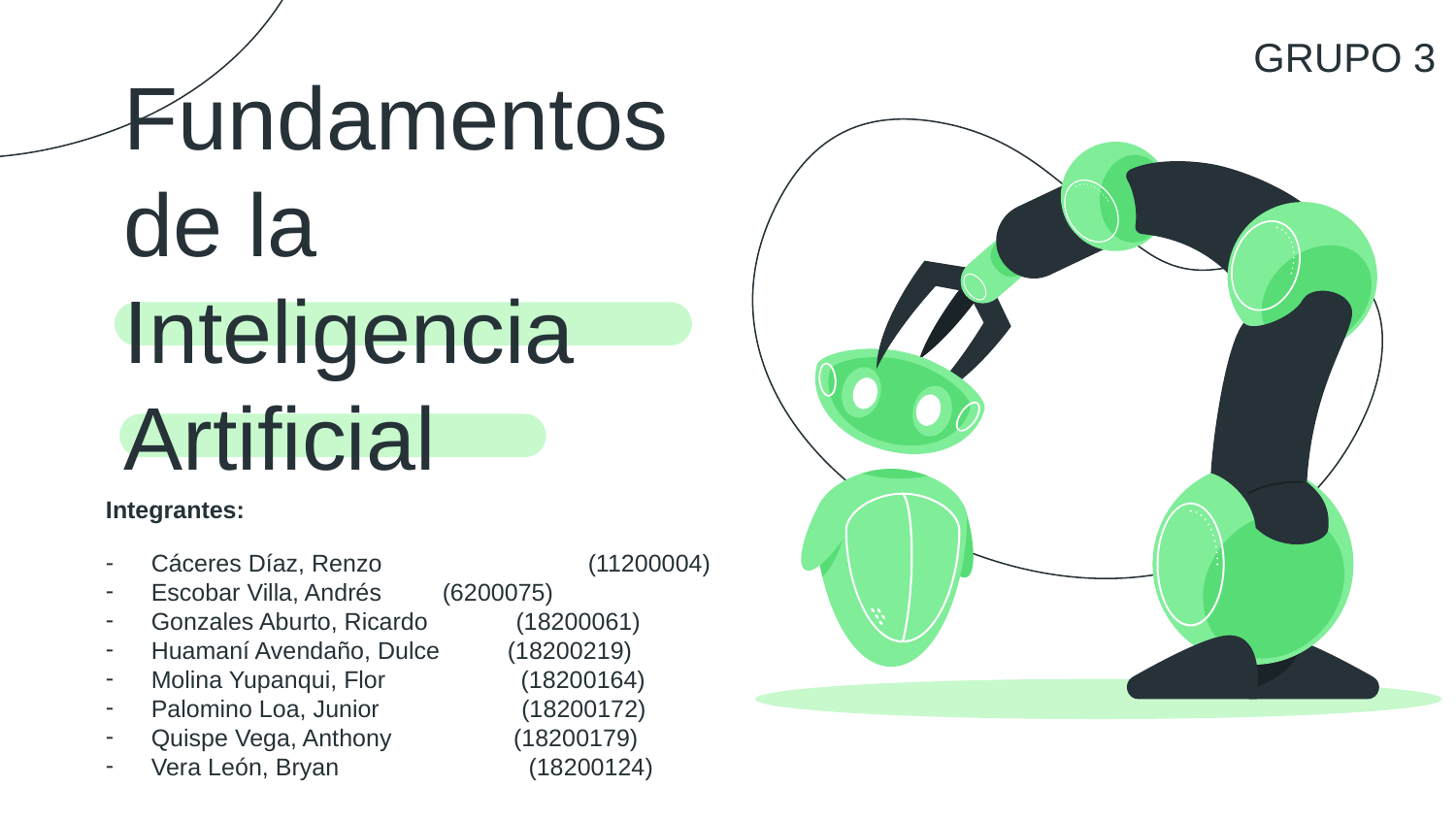

GRUPO 3

# Fundamentos de la Inteligencia Artificial

Integrantes:
Cáceres Díaz, Renzo		(11200004)
Escobar Villa, Andrés 	(6200075)
Gonzales Aburto, Ricardo             (18200061)
Huamaní Avendaño, Dulce          (18200219)
Molina Yupanqui, Flor                    (18200164)
Palomino Loa, Junior                     (18200172)
Quispe Vega, Anthony                  (18200179)
Vera León, Bryan                            (18200124)